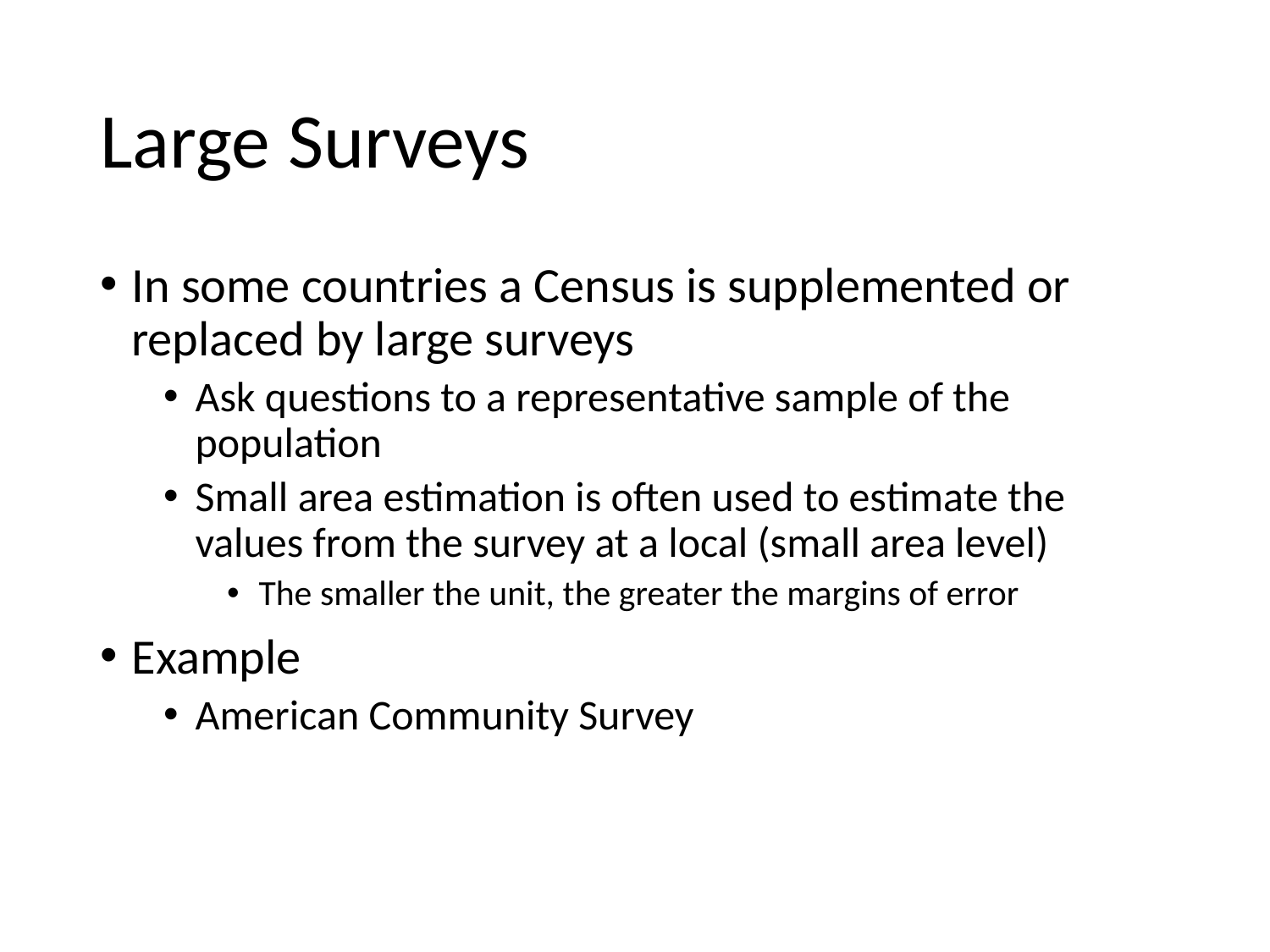

# Large Surveys
In some countries a Census is supplemented or replaced by large surveys
Ask questions to a representative sample of the population
Small area estimation is often used to estimate the values from the survey at a local (small area level)
The smaller the unit, the greater the margins of error
Example
American Community Survey